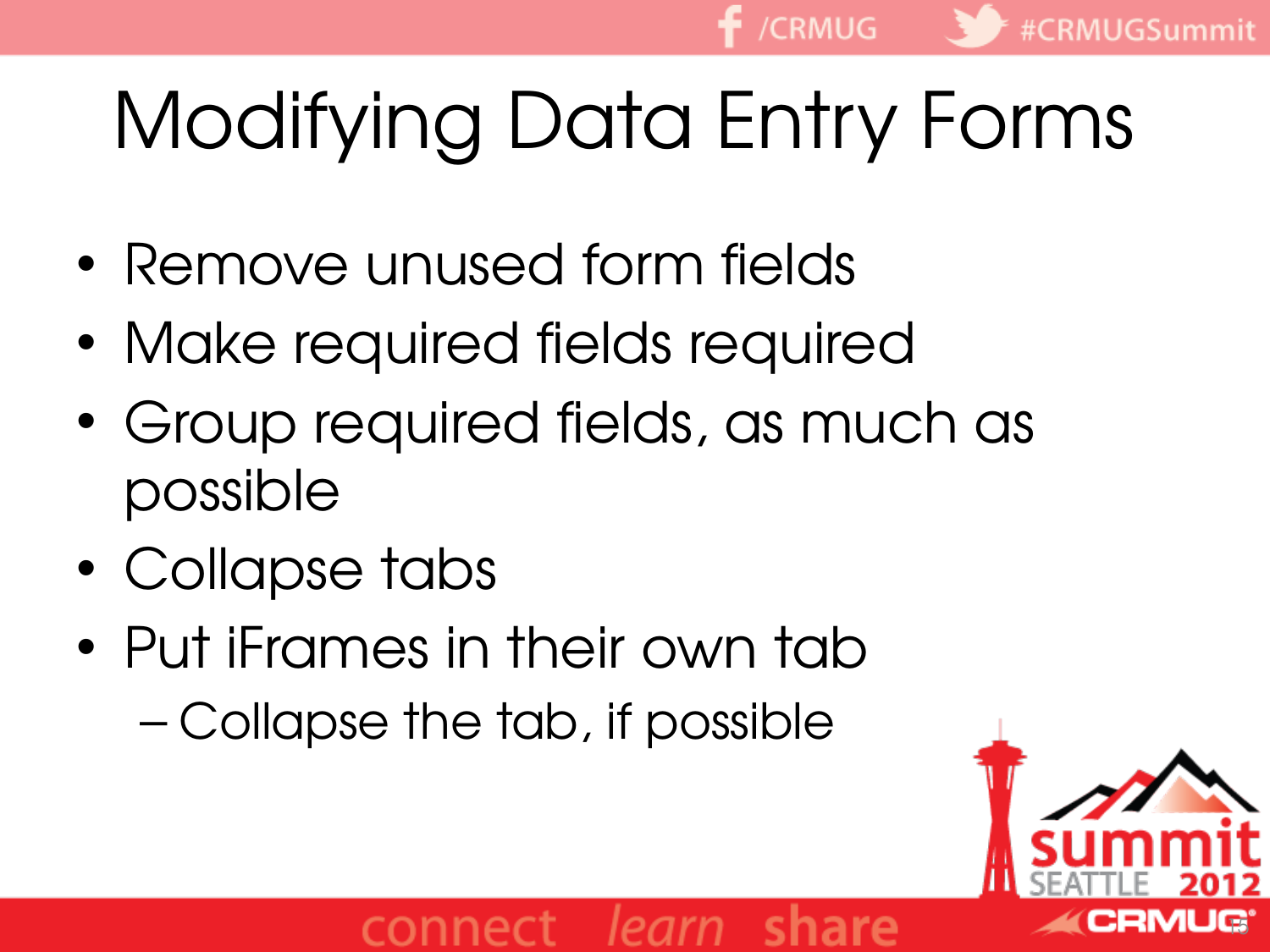

# Modifying Data Entry Forms
Remove unused form fields
Make required fields required
Group required fields, as much as possible
Collapse tabs
Put iFrames in their own tab
Collapse the tab, if possible

15